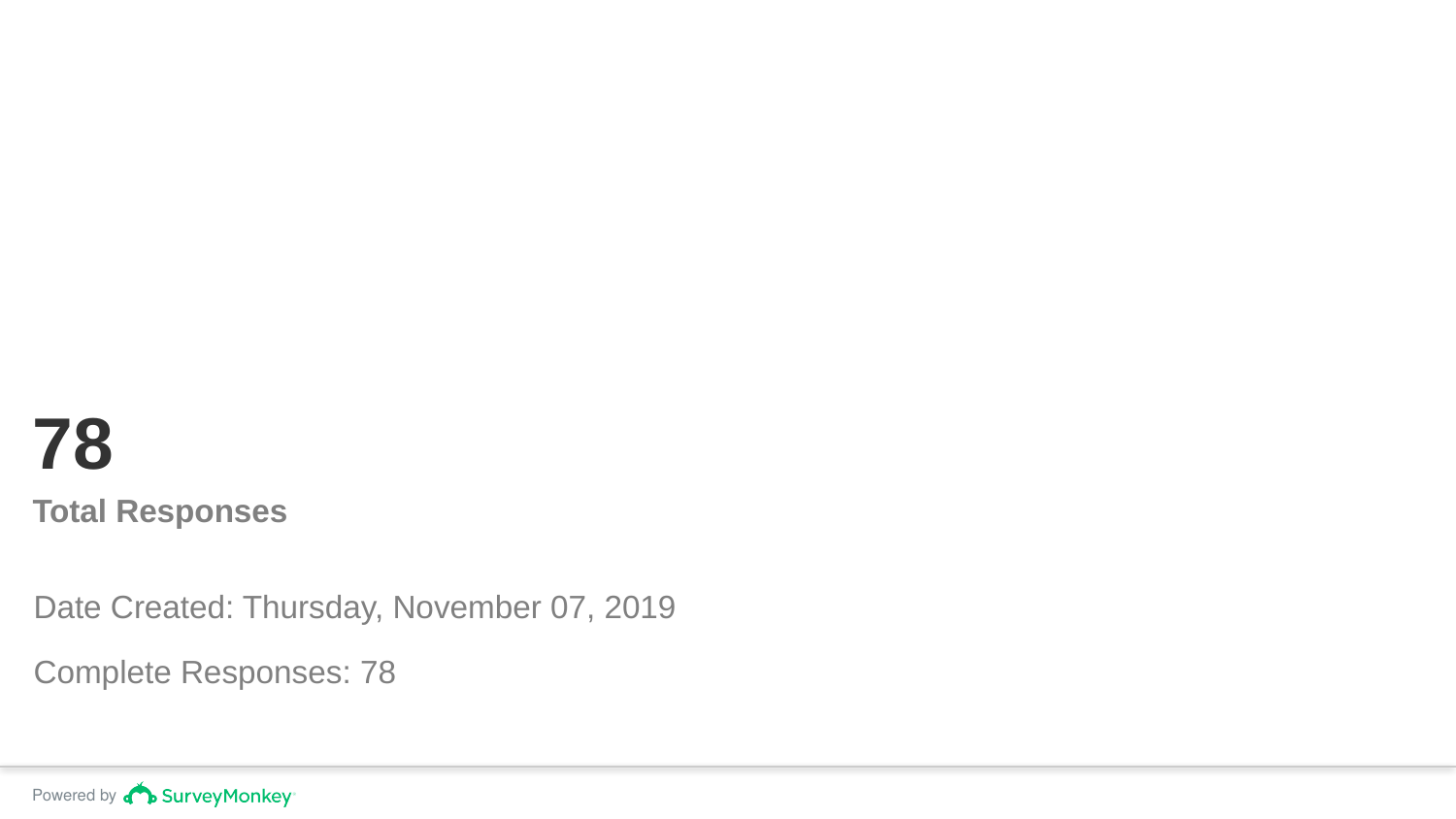

# 78
Total Responses
Date Created: Thursday, November 07, 2019
Complete Responses: 78